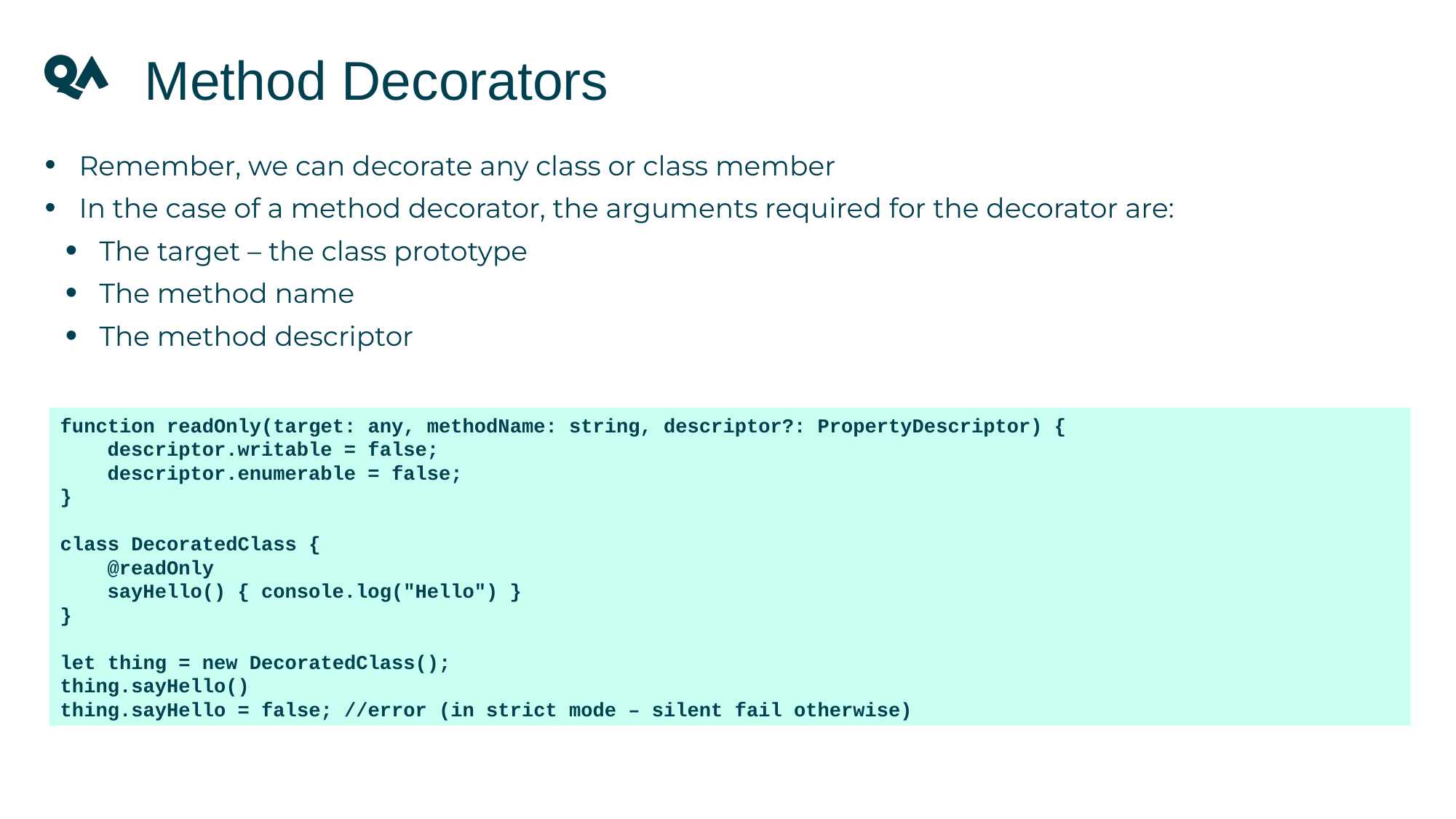

Method Decorators
Remember, we can decorate any class or class member
In the case of a method decorator, the arguments required for the decorator are:
The target – the class prototype
The method name
The method descriptor

function readOnly(target: any, methodName: string, descriptor?: PropertyDescriptor) {
    descriptor.writable = false;
    descriptor.enumerable = false;
}

class DecoratedClass {
    @readOnly
    sayHello() { console.log("Hello") }
}

let thing = new DecoratedClass();
thing.sayHello()
thing.sayHello = false; //error (in strict mode – silent fail otherwise)